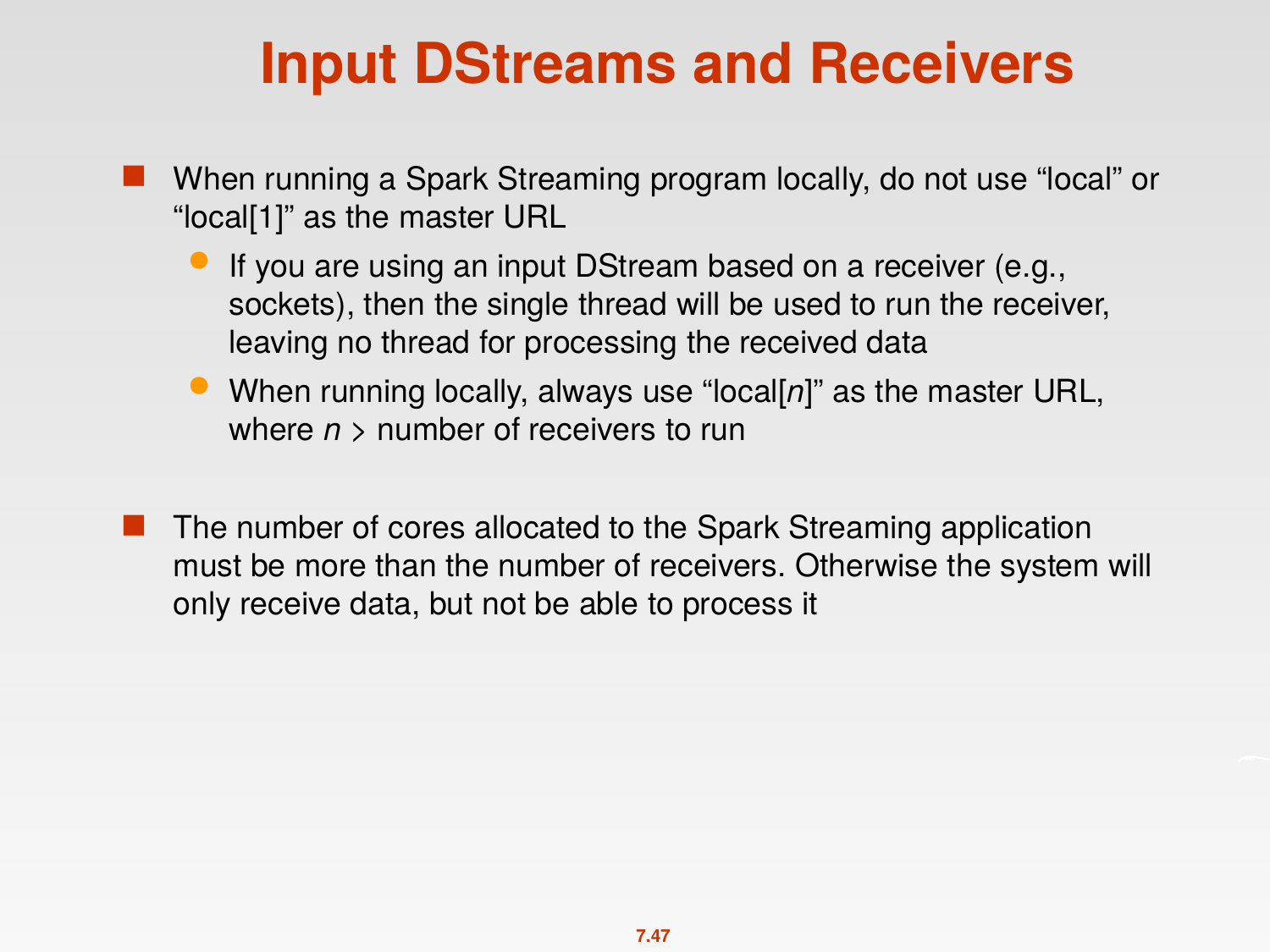

# Input DStreams and Receivers
When running a Spark Streaming program locally, do not use “local” or “local[1]” as the master URL
If you are using an input DStream based on a receiver (e.g., sockets), then the single thread will be used to run the receiver, leaving no thread for processing the received data
When running locally, always use “local[n]” as the master URL, where n > number of receivers to run

The number of cores allocated to the Spark Streaming application must be more than the number of receivers. Otherwise the system will only receive data, but not be able to process it